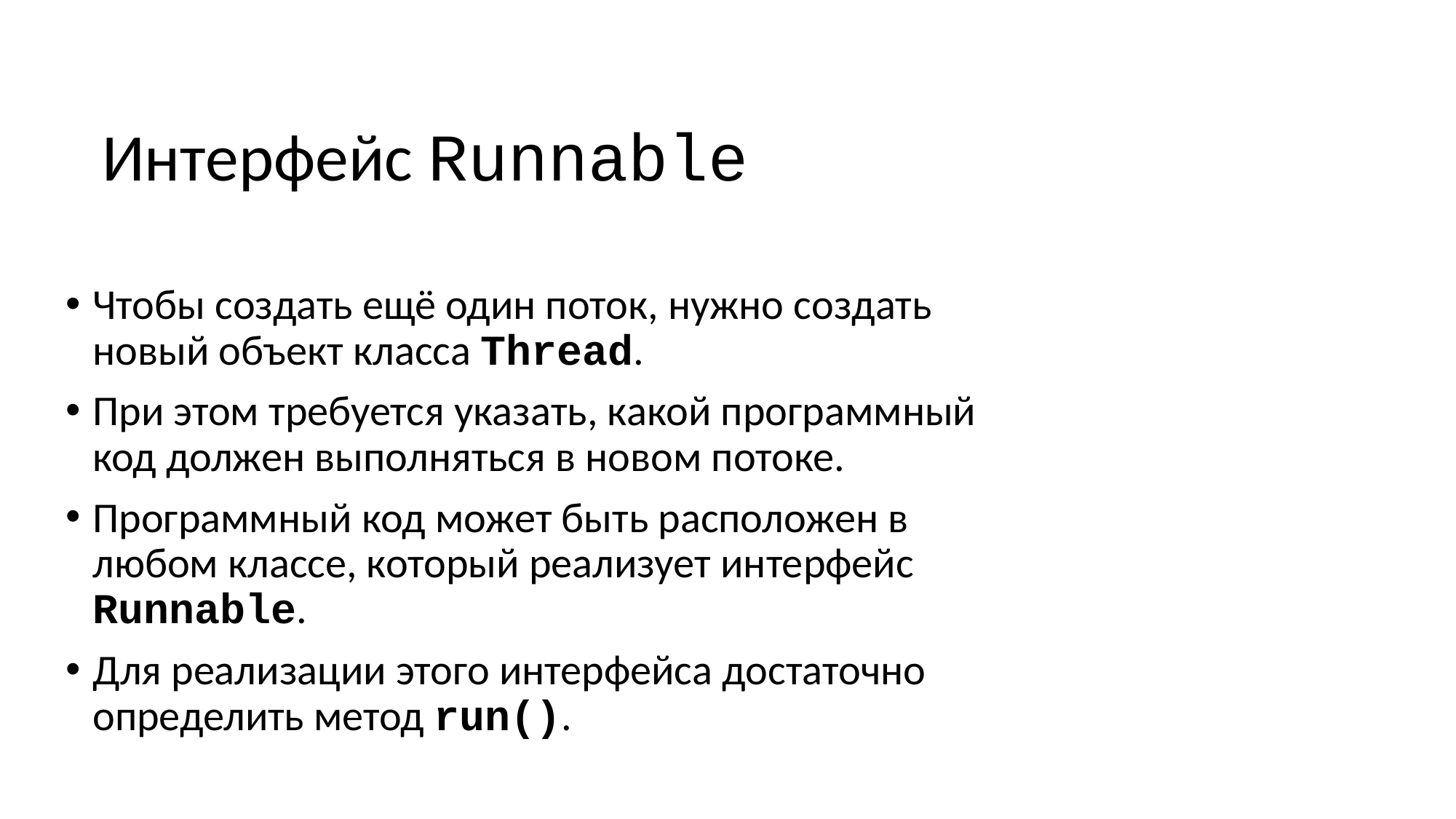

# Интерфейс Runnable
Чтобы создать ещё один поток, нужно создать новый объект класса Thread.
При этом требуется указать, какой программный код должен выполняться в новом потоке.
Программный код может быть расположен в любом классе, который реализует интерфейс Runnable.
Для реализации этого интерфейса достаточно определить метод run().